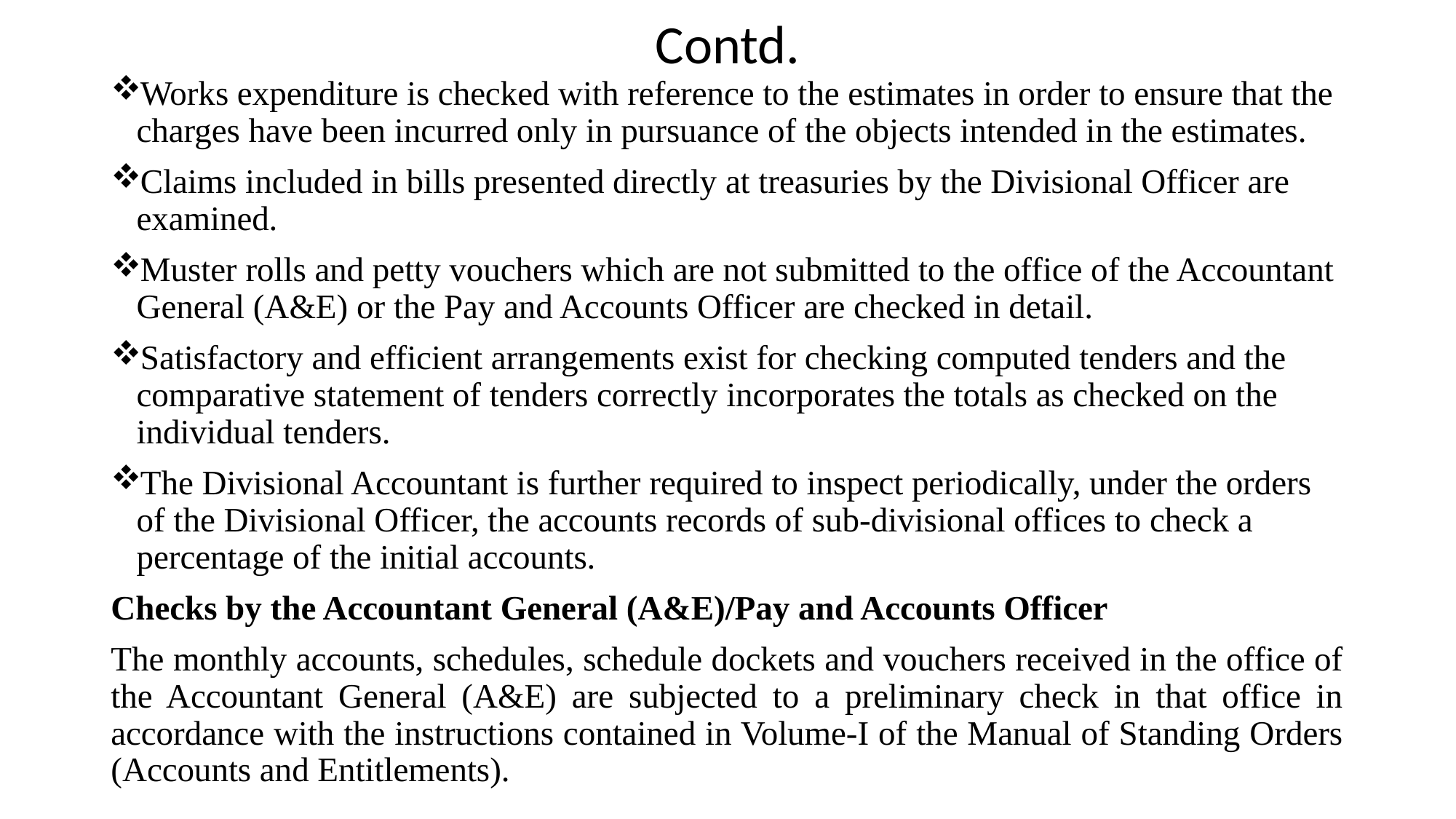

# Contd.
Works expenditure is checked with reference to the estimates in order to ensure that the charges have been incurred only in pursuance of the objects intended in the estimates.
Claims included in bills presented directly at treasuries by the Divisional Officer are examined.
Muster rolls and petty vouchers which are not submitted to the office of the Accountant General (A&E) or the Pay and Accounts Officer are checked in detail.
Satisfactory and efficient arrangements exist for checking computed tenders and the comparative statement of tenders correctly incorporates the totals as checked on the individual tenders.
The Divisional Accountant is further required to inspect periodically, under the orders of the Divisional Officer, the accounts records of sub-divisional offices to check a percentage of the initial accounts.
Checks by the Accountant General (A&E)/Pay and Accounts Officer
The monthly accounts, schedules, schedule dockets and vouchers received in the office of the Accountant General (A&E) are subjected to a preliminary check in that office in accordance with the instructions contained in Volume-I of the Manual of Standing Orders (Accounts and Entitlements).